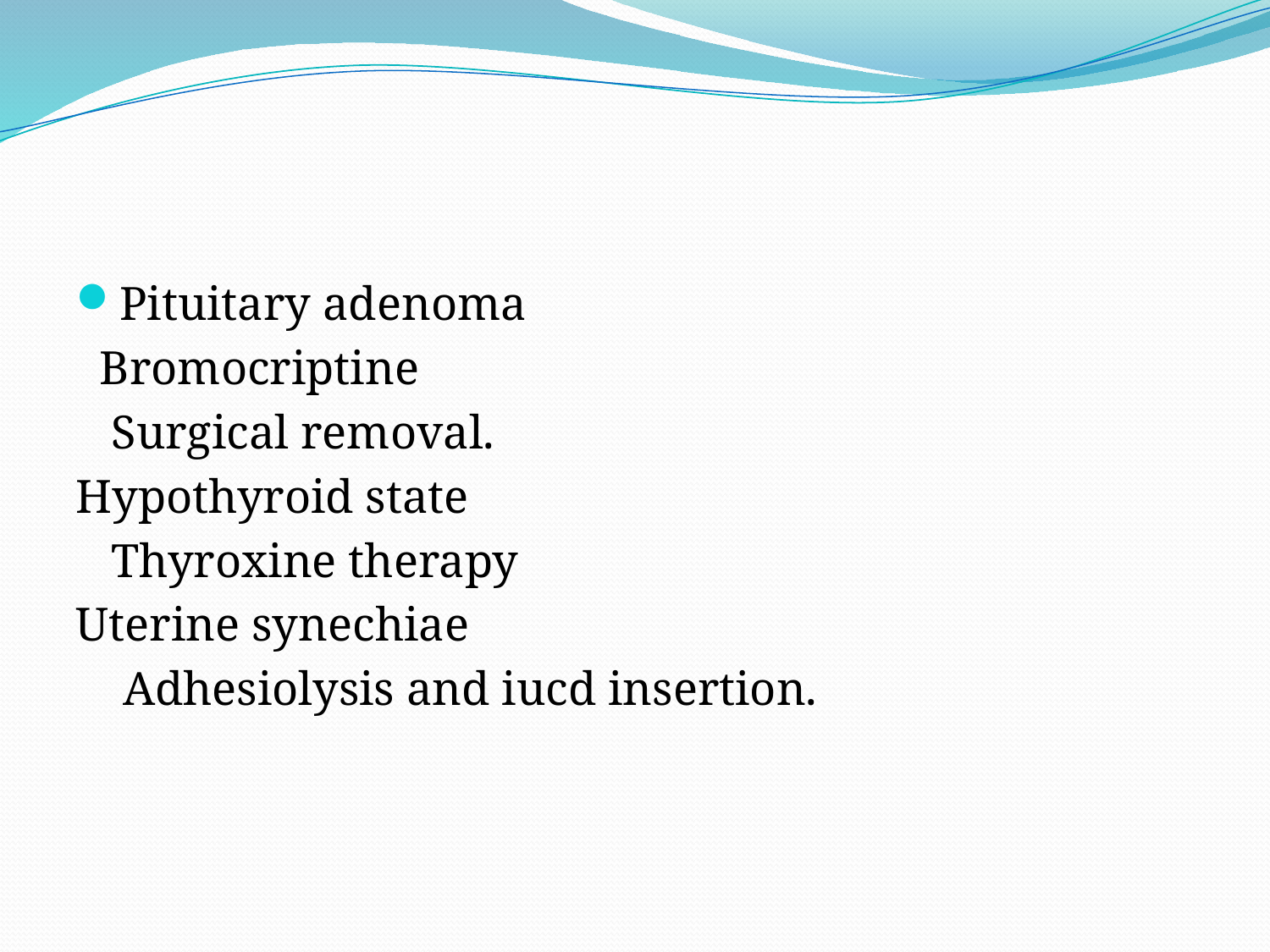

#
Pituitary adenoma
  Bromocriptine
   Surgical removal.
Hypothyroid state
   Thyroxine therapy
Uterine synechiae
    Adhesiolysis and iucd insertion.